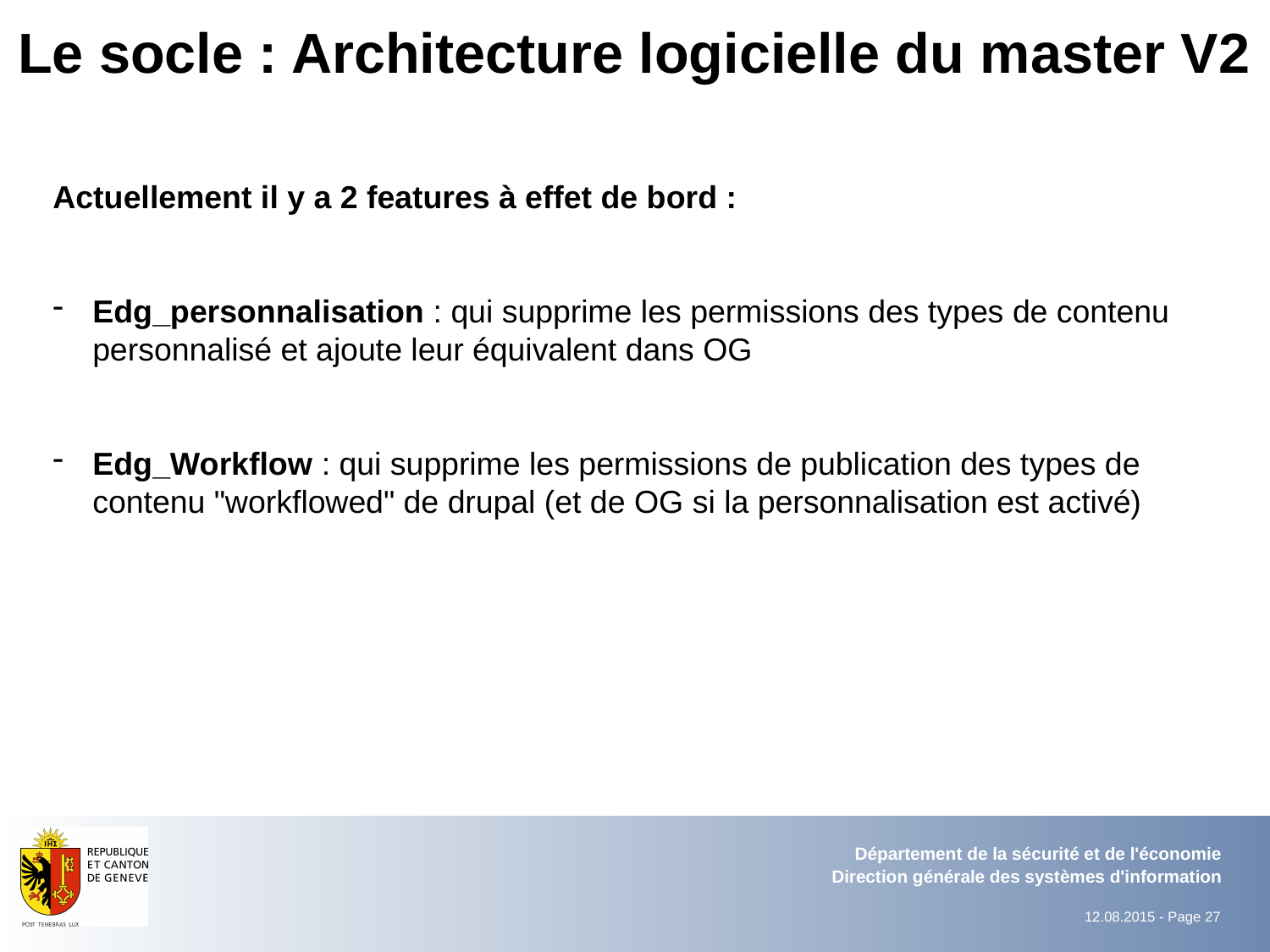

# Le socle : Architecture logicielle du master V2
Actuellement il y a 2 features à effet de bord :

Edg_personnalisation : qui supprime les permissions des types de contenu personnalisé et ajoute leur équivalent dans OG

Edg_Workflow : qui supprime les permissions de publication des types de contenu "workflowed" de drupal (et de OG si la personnalisation est activé)